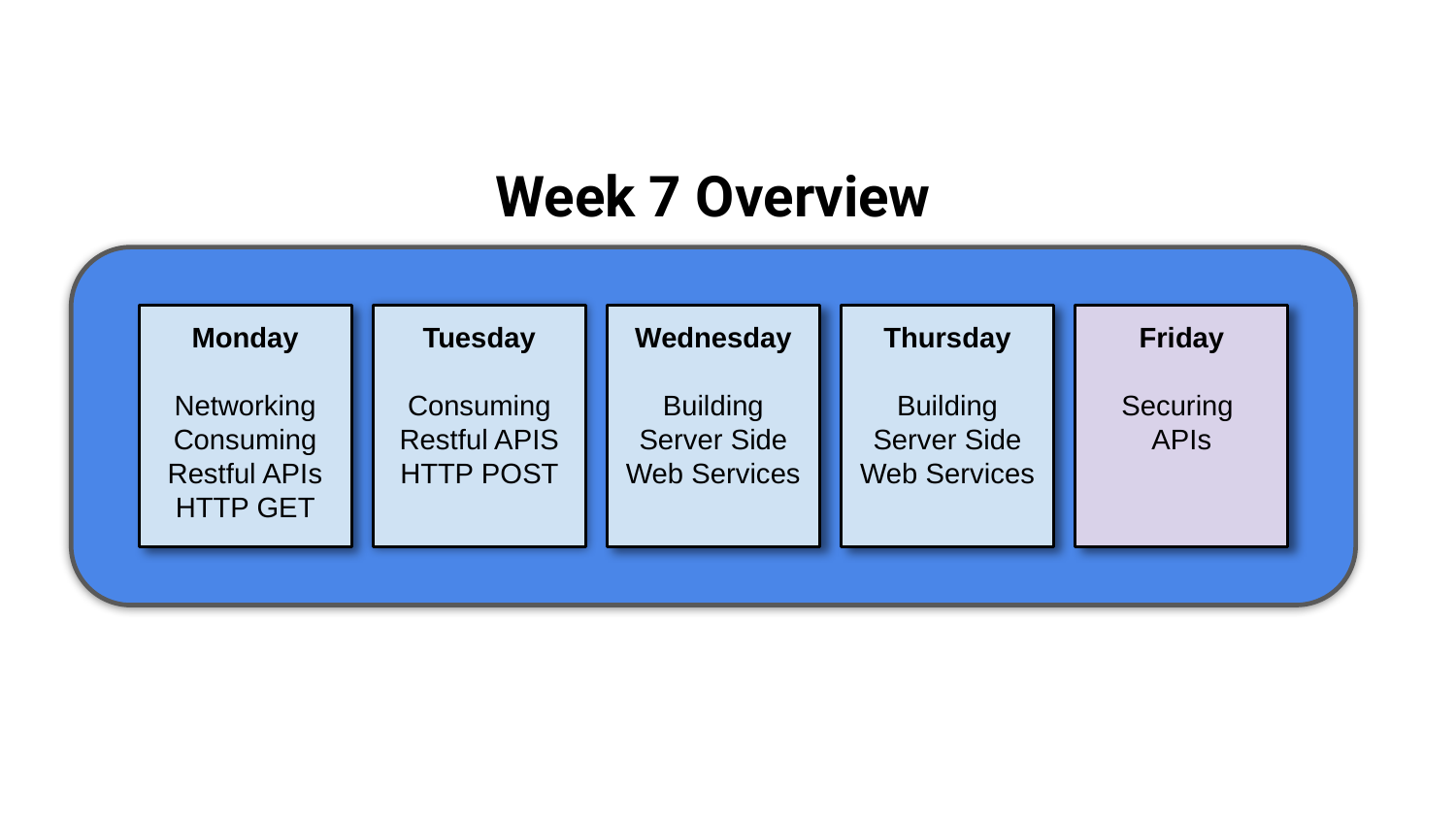

Week 7 Overview

Monday

Networking
Consuming Restful APIs
HTTP GET
Tuesday

Consuming Restful APIS
HTTP POST
Wednesday

Building Server Side
Web Services
Thursday

Building Server Side Web Services
Friday

Securing
APIs